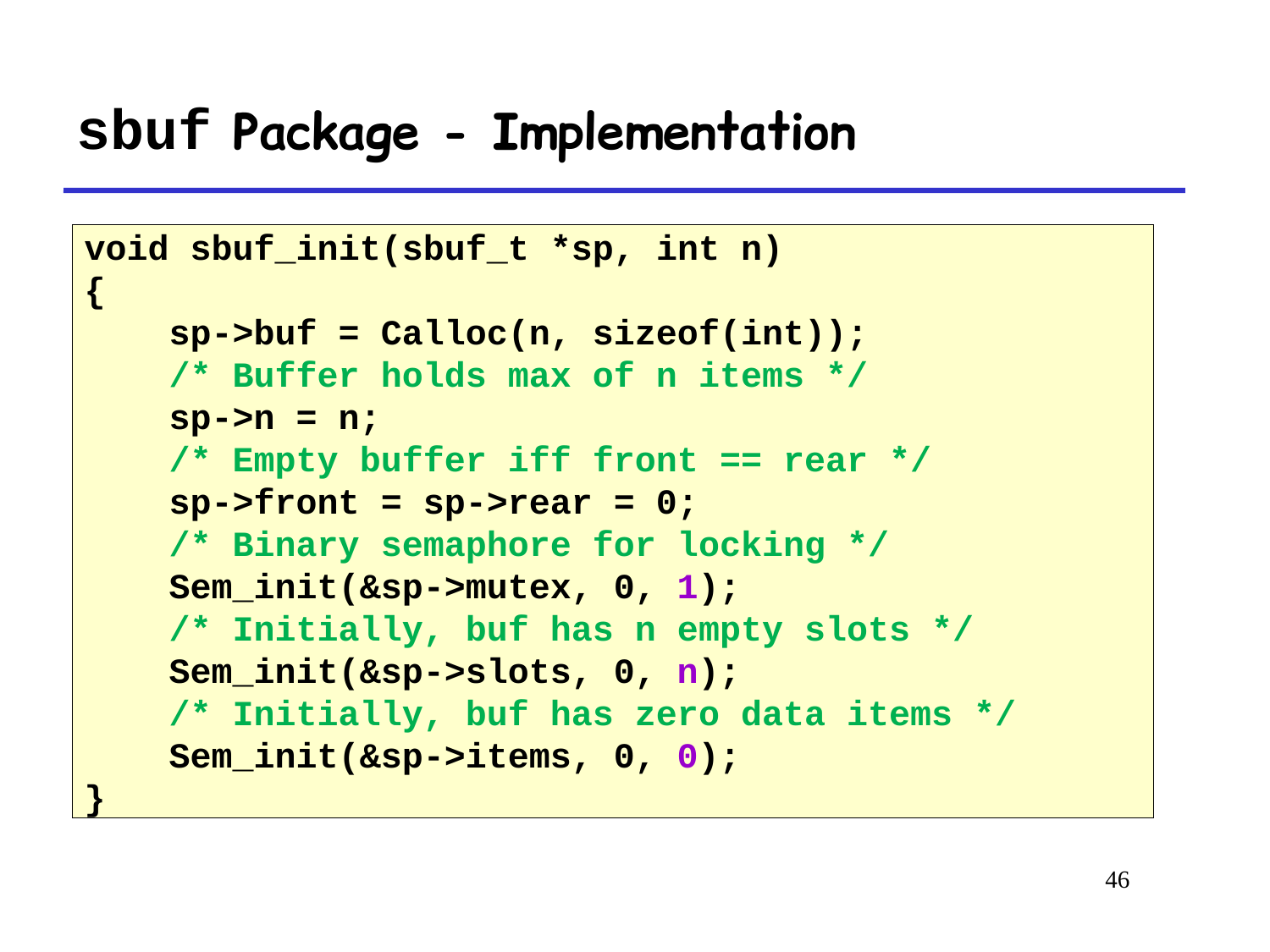

# sbuf Package - Implementation
void sbuf_init(sbuf_t *sp, int n)
{
    sp->buf = Calloc(n, sizeof(int));
    /* Buffer holds max of n items */
    sp->n = n;
    /* Empty buffer iff front == rear */
    sp->front = sp->rear = 0;
    /* Binary semaphore for locking */
    Sem_init(&sp->mutex, 0, 1);
    /* Initially, buf has n empty slots */
    Sem_init(&sp->slots, 0, n);
    /* Initially, buf has zero data items */
    Sem_init(&sp->items, 0, 0);
}
46